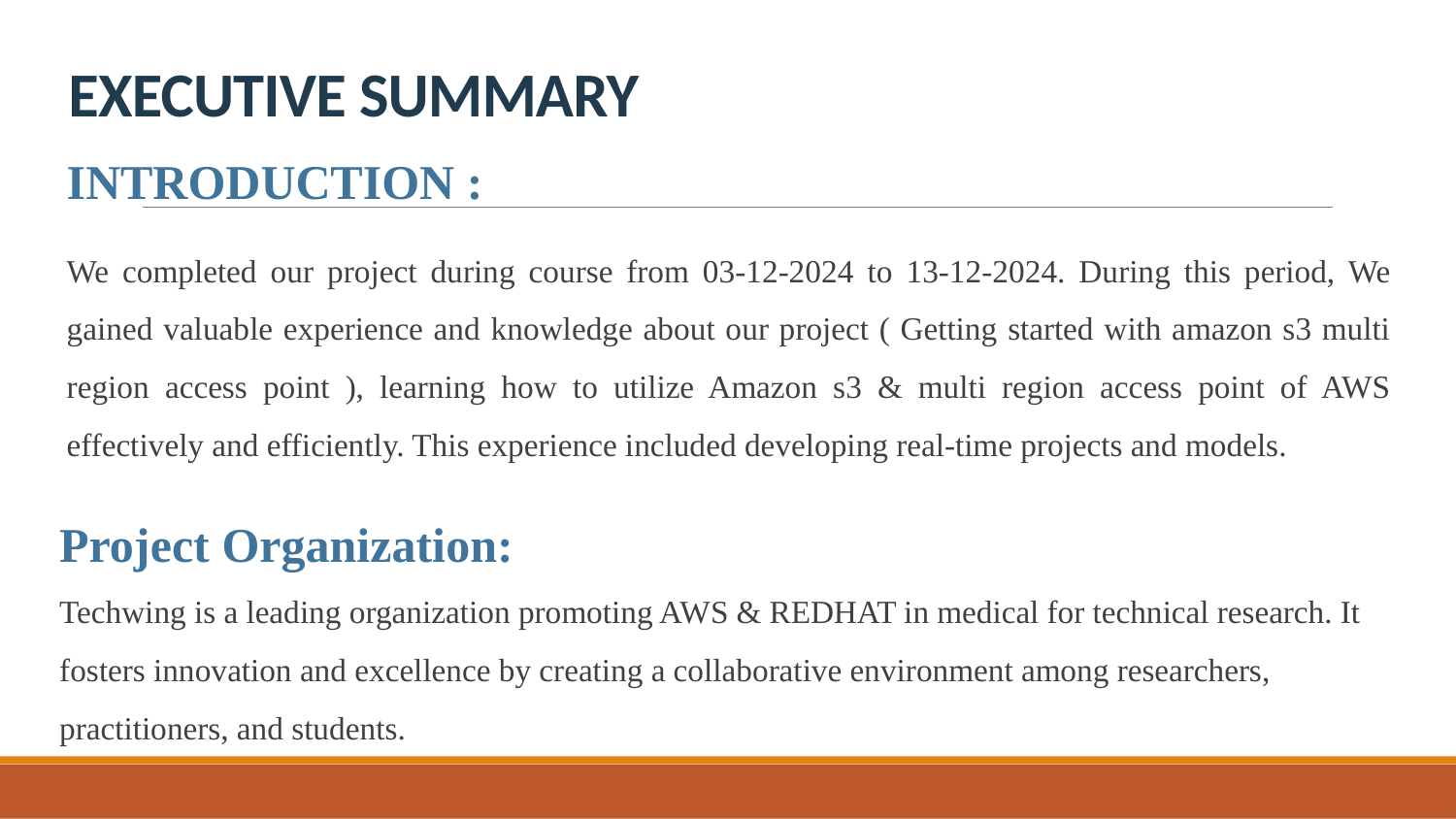

# EXECUTIVE SUMMARY
INTRODUCTION :
We completed our project during course from 03-12-2024 to 13-12-2024. During this period, We gained valuable experience and knowledge about our project ( Getting started with amazon s3 multi region access point ), learning how to utilize Amazon s3 & multi region access point of AWS effectively and efficiently. This experience included developing real-time projects and models.
Project Organization:
Techwing is a leading organization promoting AWS & REDHAT in medical for technical research. It fosters innovation and excellence by creating a collaborative environment among researchers, practitioners, and students.